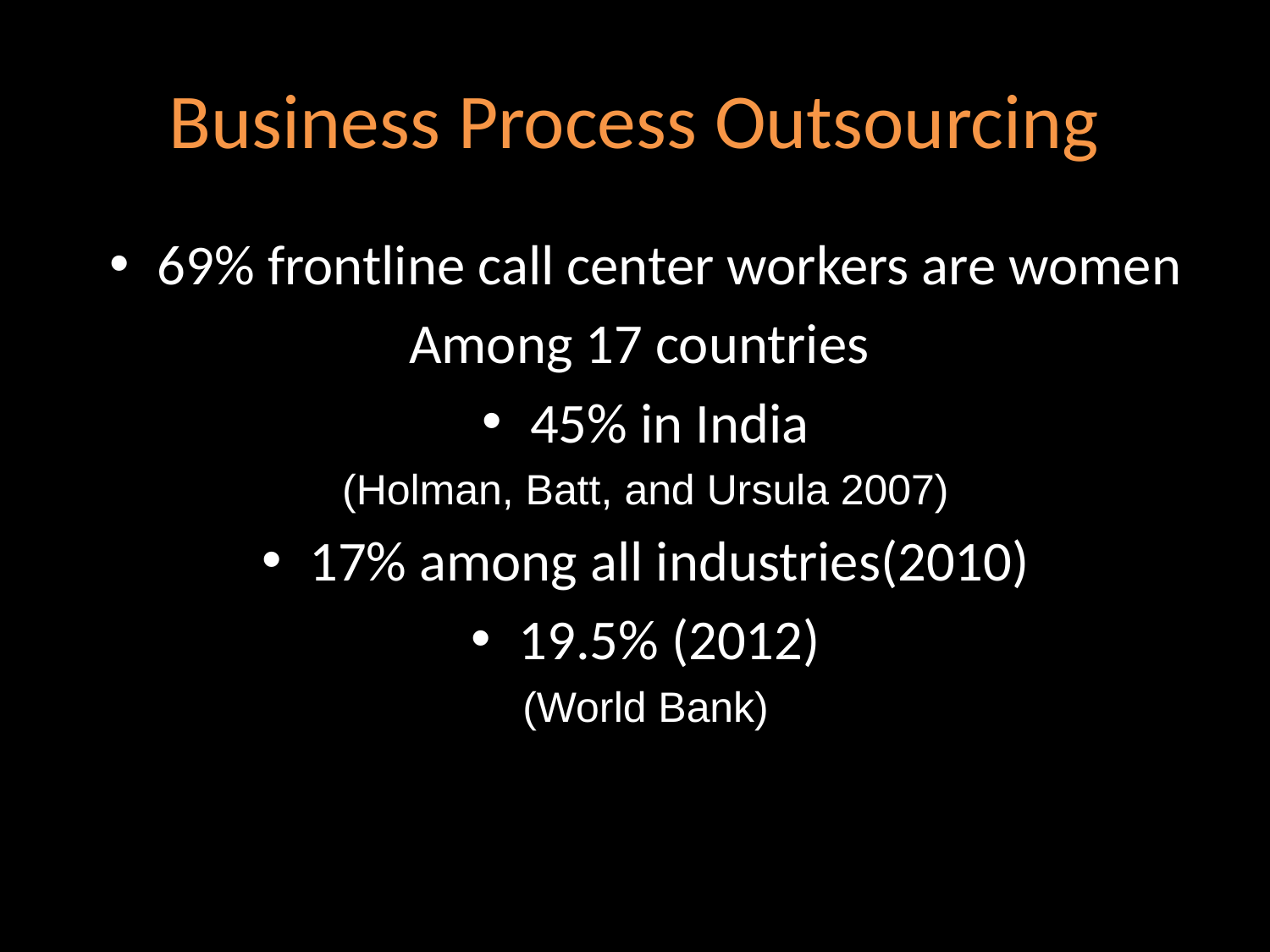

# Business Process Outsourcing
69% frontline call center workers are women
Among 17 countries
45% in India
(Holman, Batt, and Ursula 2007)
17% among all industries(2010)
19.5% (2012)
(World Bank)